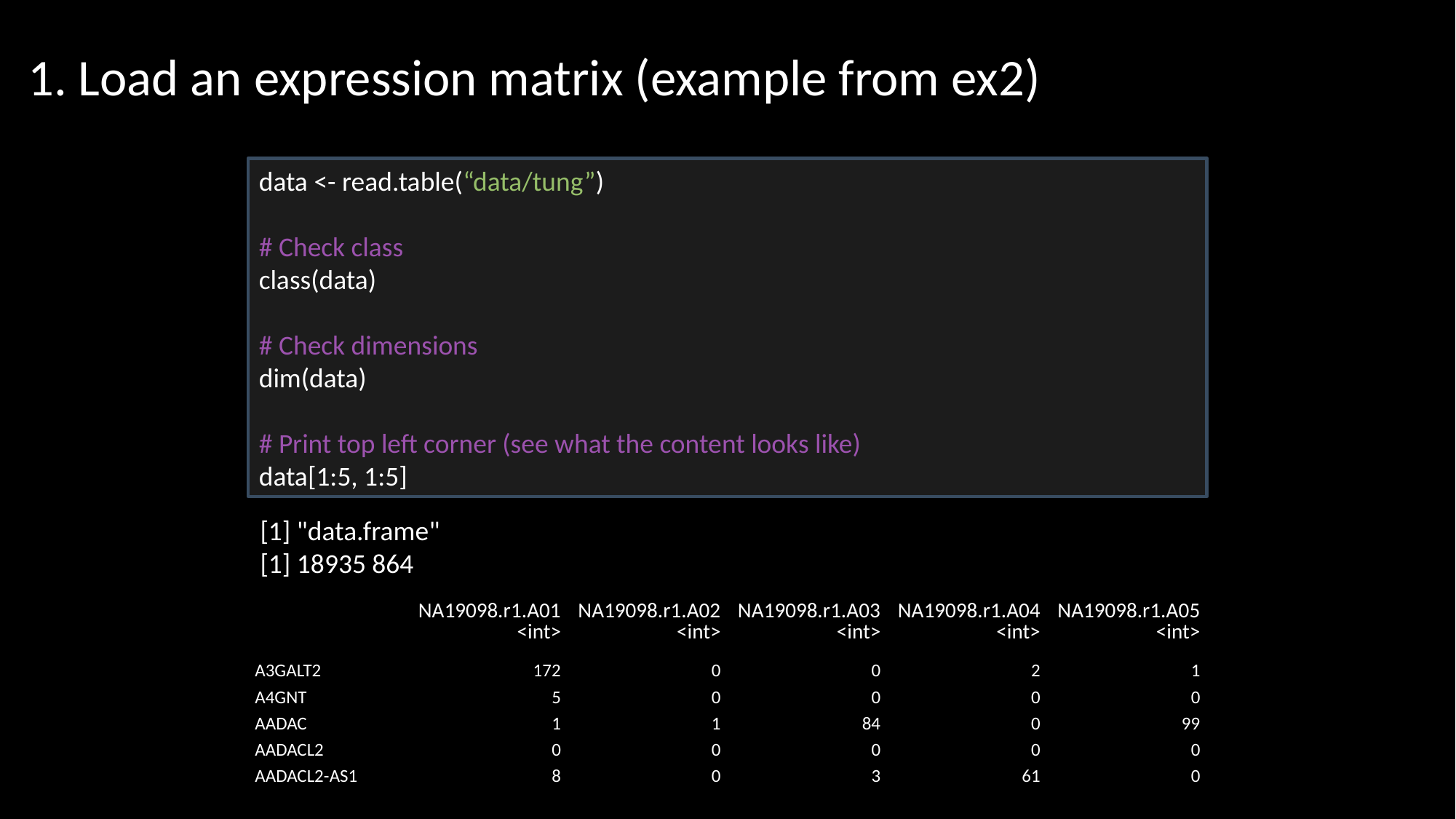

1. Load an expression matrix (example from ex2)
data <- read.table(“data/tung”)

# Check class
class(data)

# Check dimensions
dim(data)

# Print top left corner (see what the content looks like)
data[1:5, 1:5]
[1] "data.frame"
[1] 18935 864
|  | NA19098.r1.A01 <int> | NA19098.r1.A02 <int> | NA19098.r1.A03 <int> | NA19098.r1.A04 <int> | NA19098.r1.A05 <int> |
| --- | --- | --- | --- | --- | --- |
| A3GALT2 | 172 | 0 | 0 | 2 | 1 |
| A4GNT | 5 | 0 | 0 | 0 | 0 |
| AADAC | 1 | 1 | 84 | 0 | 99 |
| AADACL2 | 0 | 0 | 0 | 0 | 0 |
| AADACL2-AS1 | 8 | 0 | 3 | 61 | 0 |